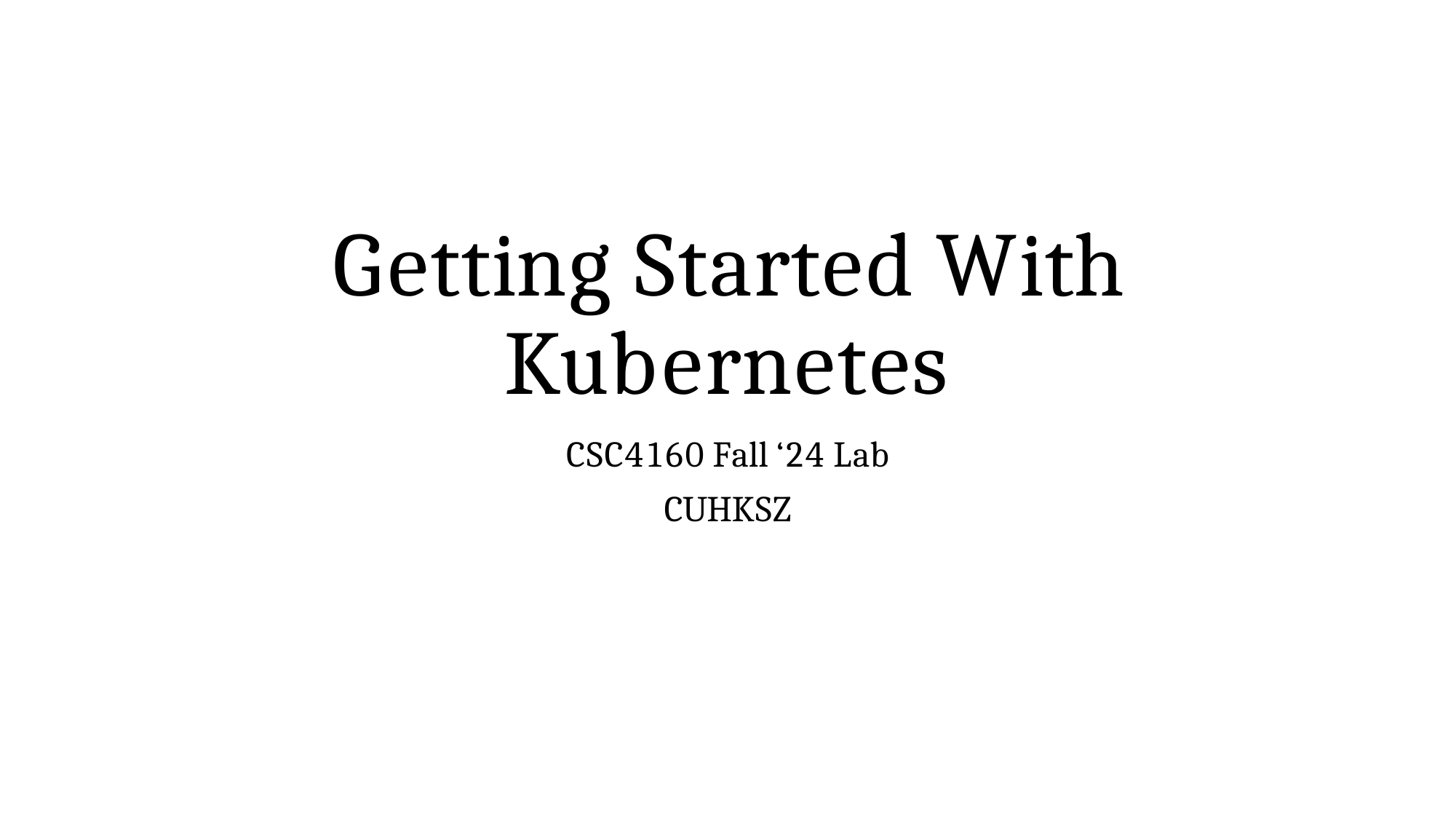

# Getting Started With Kubernetes
CSC4160 Fall ‘24 Lab
CUHKSZ